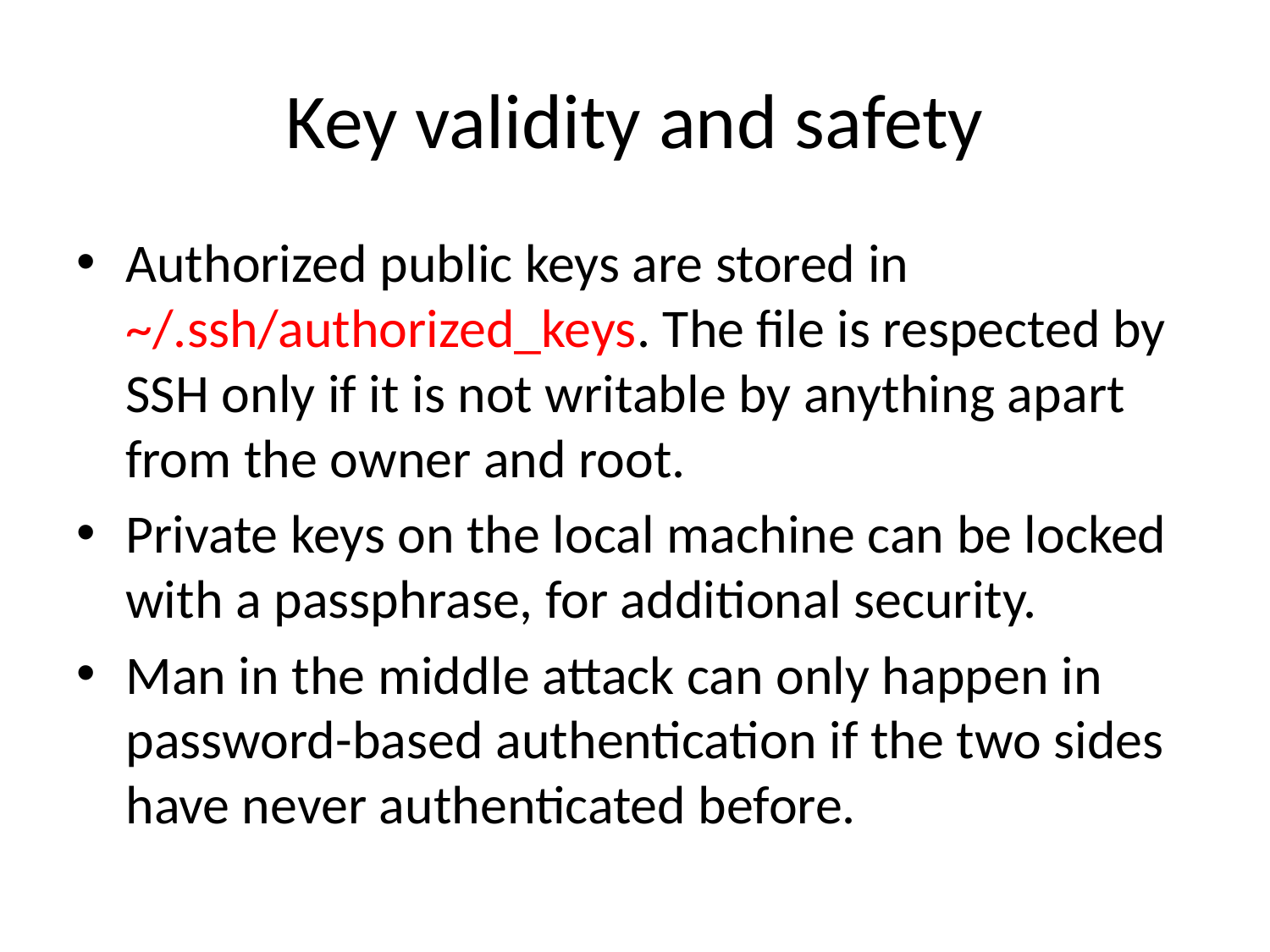

# Key validity and safety
Authorized public keys are stored in ~/.ssh/authorized_keys. The file is respected by SSH only if it is not writable by anything apart from the owner and root.
Private keys on the local machine can be locked with a passphrase, for additional security.
Man in the middle attack can only happen in password-based authentication if the two sides have never authenticated before.